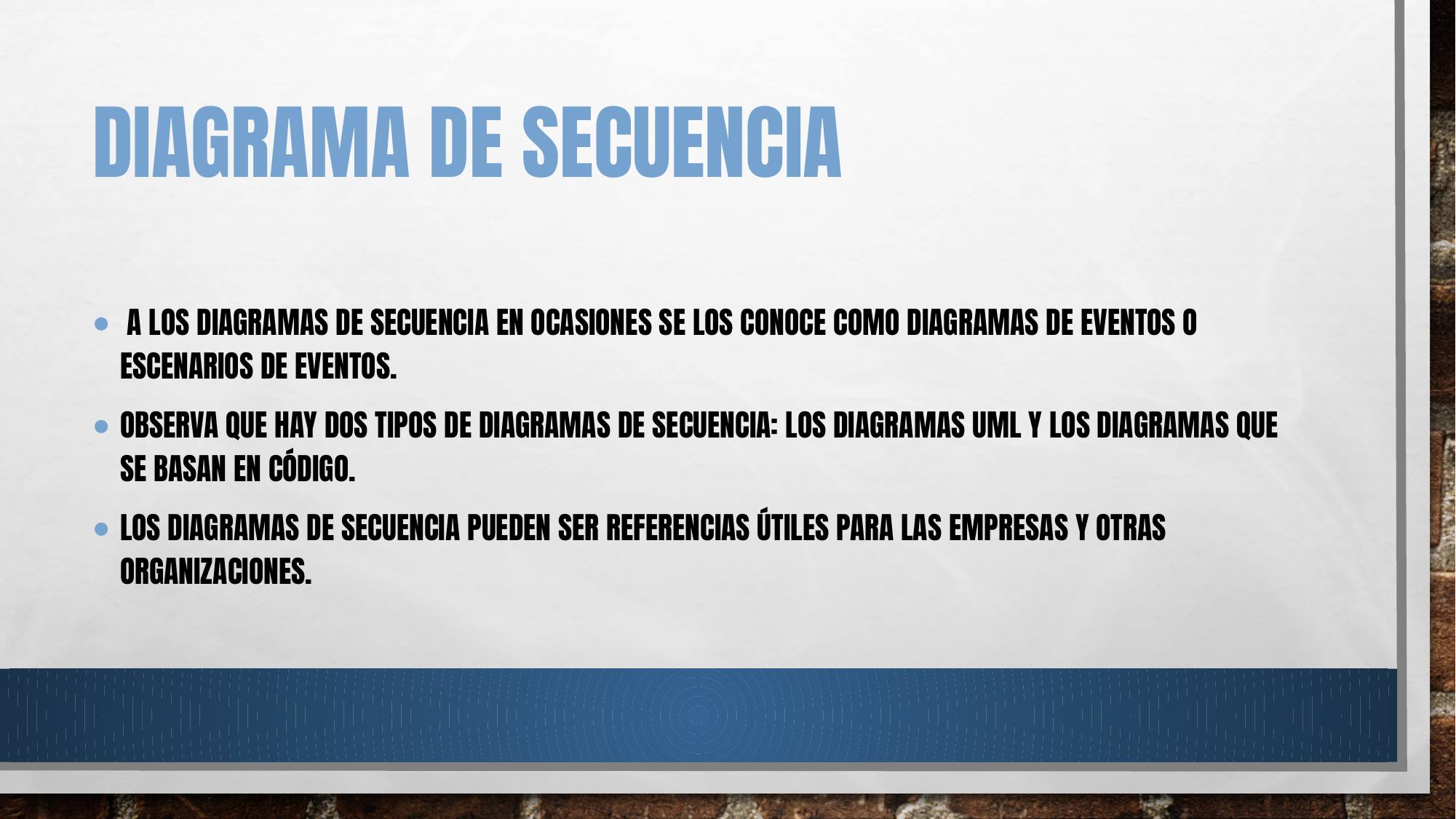

# Diagrama de secuencia
 A los diagramas de secuencia en ocasiones se los conoce como diagramas de eventos o escenarios de eventos.
Observa que hay dos tipos de diagramas de secuencia: los diagramas UML y los diagramas que se basan en código.
Los diagramas de secuencia pueden ser referencias útiles para las empresas y otras organizaciones.